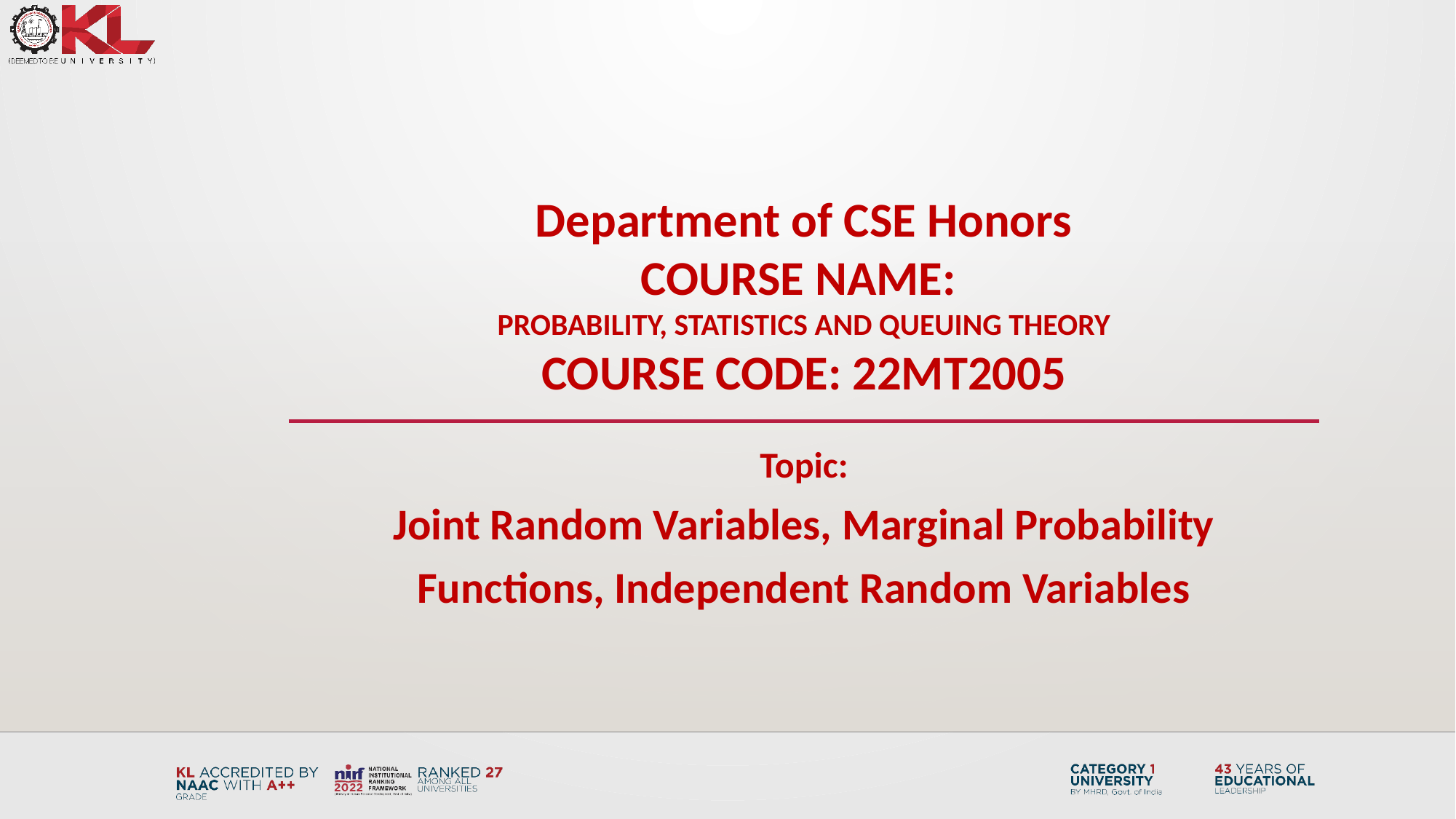

# Department of CSE Honors COURSE NAME: Probability, Statistics and Queuing Theory COURSE CODE: 22MT2005
Topic:
Joint Random Variables, Marginal Probability Functions, Independent Random Variables